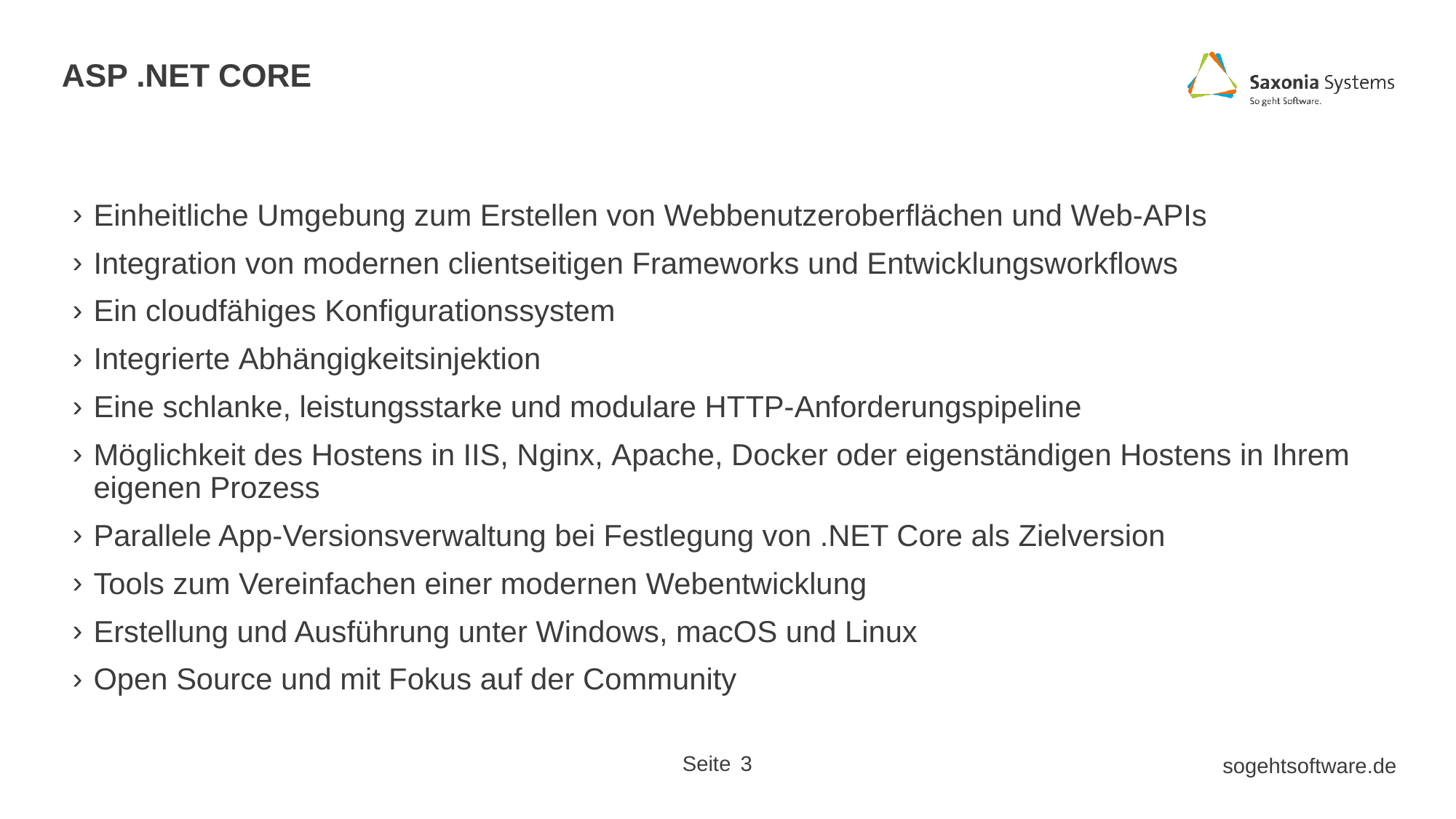

# ASP .NET Core

Einheitliche Umgebung zum Erstellen von Webbenutzeroberflächen und Web-APIs
Integration von modernen clientseitigen Frameworks und Entwicklungsworkflows
Ein cloudfähiges Konfigurationssystem
Integrierte Abhängigkeitsinjektion
Eine schlanke, leistungsstarke und modulare HTTP-Anforderungspipeline
Möglichkeit des Hostens in IIS, Nginx, Apache, Docker oder eigenständigen Hostens in Ihrem eigenen Prozess
Parallele App-Versionsverwaltung bei Festlegung von .NET Core als Zielversion
Tools zum Vereinfachen einer modernen Webentwicklung
Erstellung und Ausführung unter Windows, macOS und Linux
Open Source und mit Fokus auf der Community

3